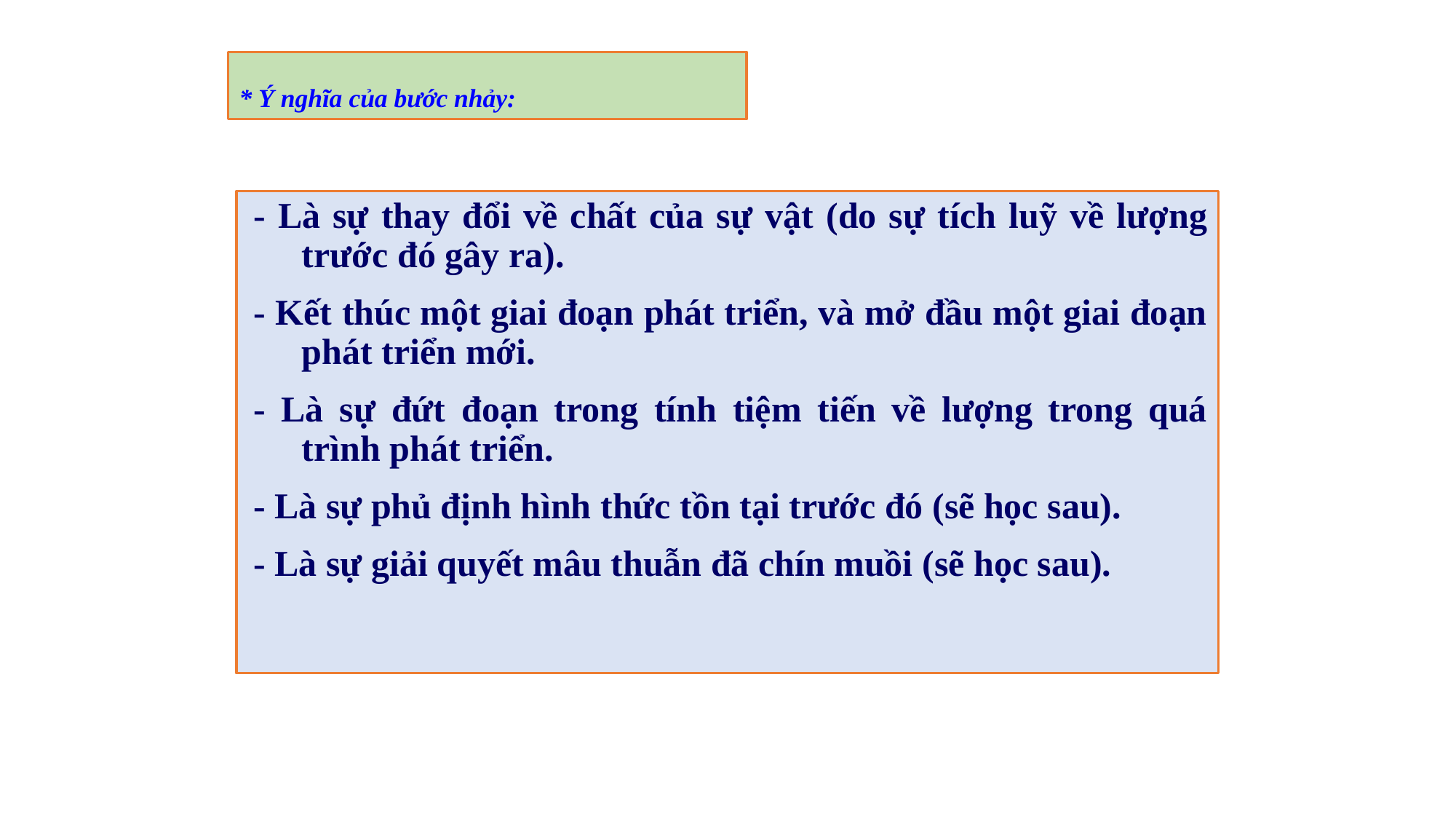

# * Ý nghĩa của bước nhảy:
- Là sự thay đổi về chất của sự vật (do sự tích luỹ về lượng trước đó gây ra).
- Kết thúc một giai đoạn phát triển, và mở đầu một giai đoạn phát triển mới.
- Là sự đứt đoạn trong tính tiệm tiến về lượng trong quá trình phát triển.
- Là sự phủ định hình thức tồn tại trước đó (sẽ học sau).
- Là sự giải quyết mâu thuẫn đã chín muồi (sẽ học sau).